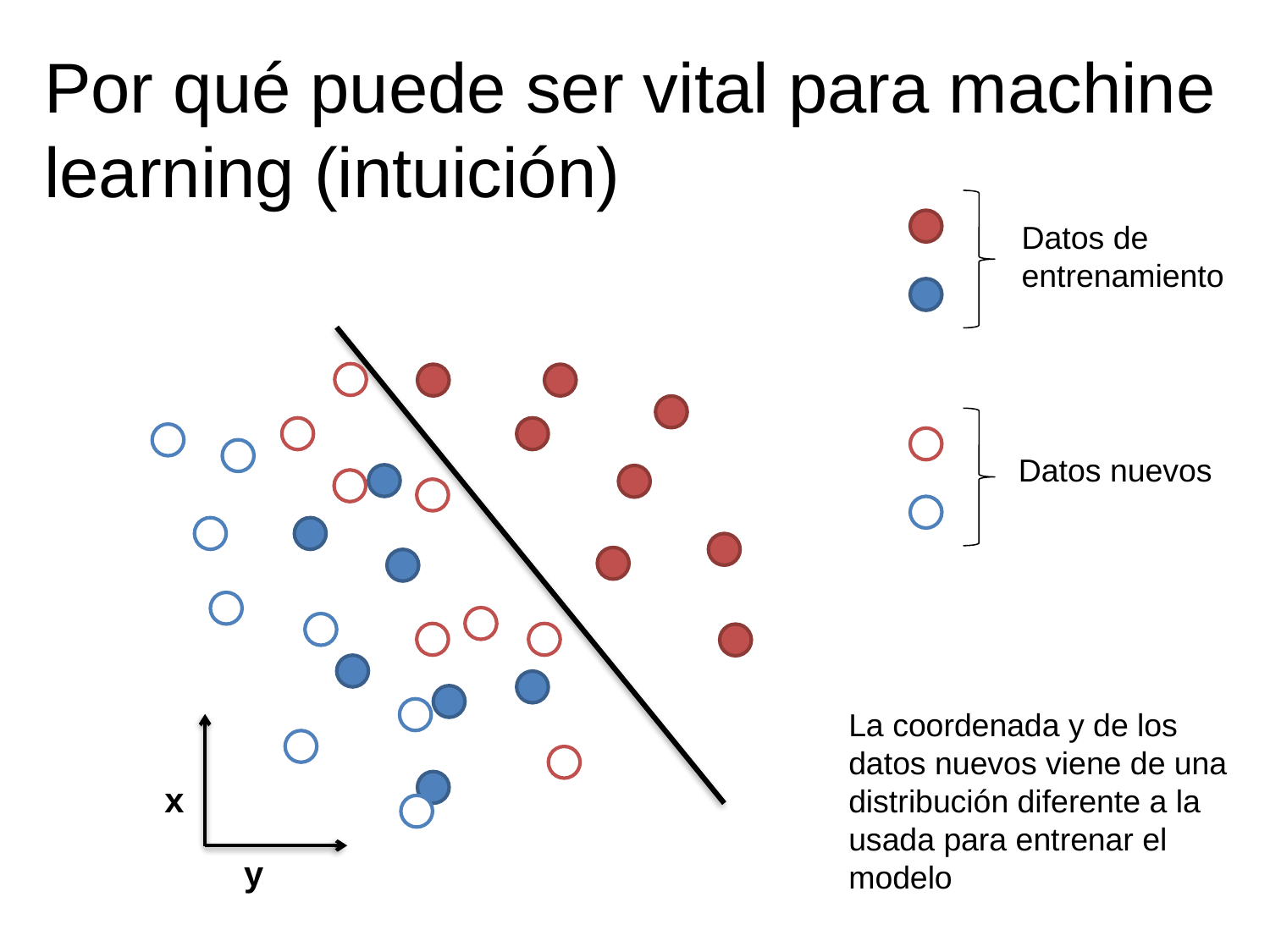

Por qué puede ser vital para machine learning (intuición)

Datos de
entrenamiento

Datos nuevos

La coordenada y de los datos nuevos viene de una distribución diferente a la usada para entrenar el modelo

x

y